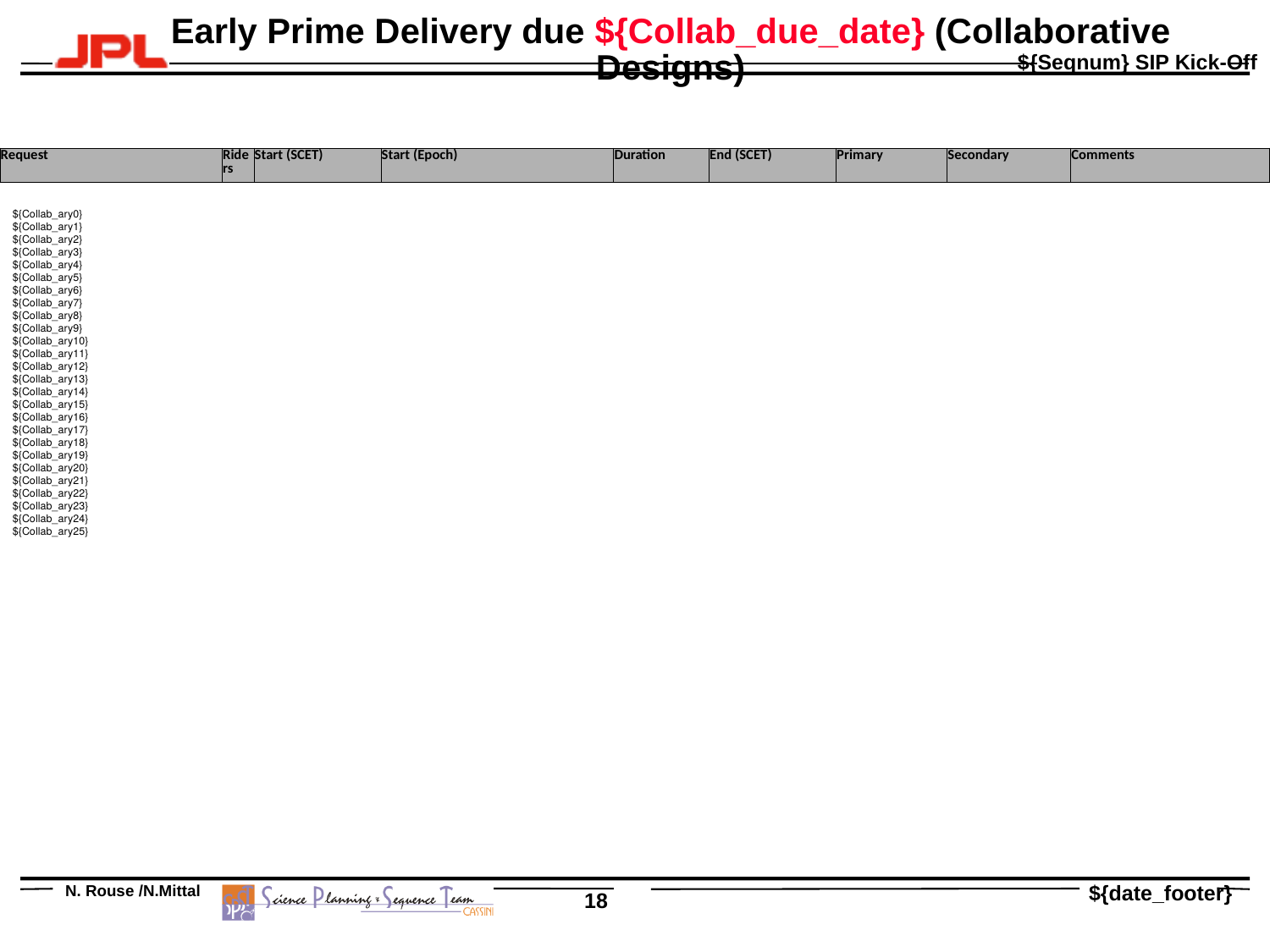

Early Prime Delivery due ${Collab_due_date} (Collaborative Designs)
| Request | Riders | Start (SCET) | Start (Epoch) | Duration | End (SCET) | Primary | Secondary | Comments |
| --- | --- | --- | --- | --- | --- | --- | --- | --- |
${Collab_ary0}
${Collab_ary1}
${Collab_ary2}
${Collab_ary3}
${Collab_ary4}
${Collab_ary5}
${Collab_ary6}
${Collab_ary7}
${Collab_ary8}
${Collab_ary9}
${Collab_ary10}
${Collab_ary11}
${Collab_ary12}
${Collab_ary13}
${Collab_ary14}
${Collab_ary15}
${Collab_ary16}
${Collab_ary17}
${Collab_ary18}
${Collab_ary19}
${Collab_ary20}
${Collab_ary21}
${Collab_ary22}
${Collab_ary23}
${Collab_ary24}
${Collab_ary25}